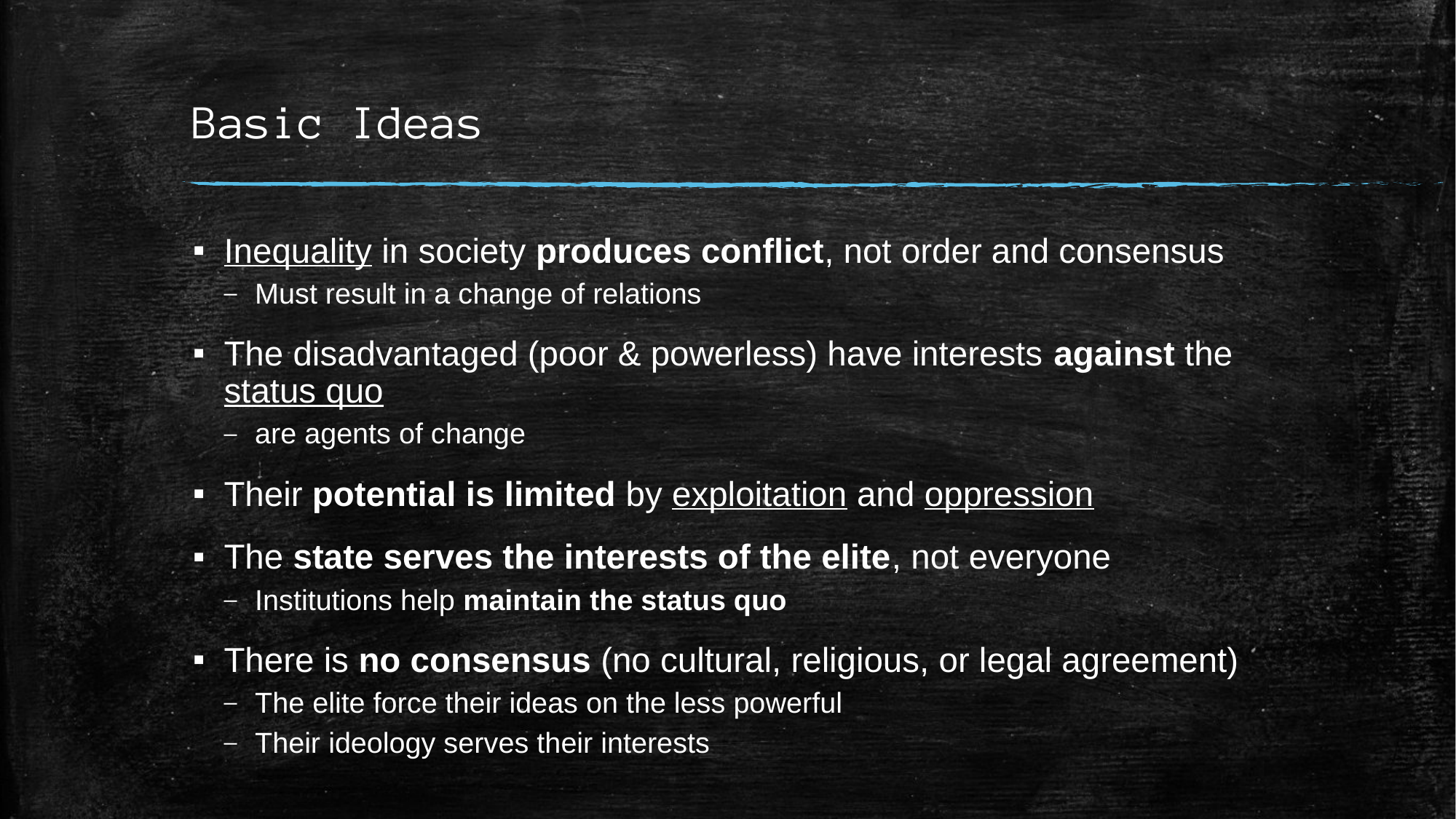

# Basic Ideas
Inequality in society produces conflict, not order and consensus
Must result in a change of relations
The disadvantaged (poor & powerless) have interests against the status quo
are agents of change
Their potential is limited by exploitation and oppression
The state serves the interests of the elite, not everyone
Institutions help maintain the status quo
There is no consensus (no cultural, religious, or legal agreement)
The elite force their ideas on the less powerful
Their ideology serves their interests